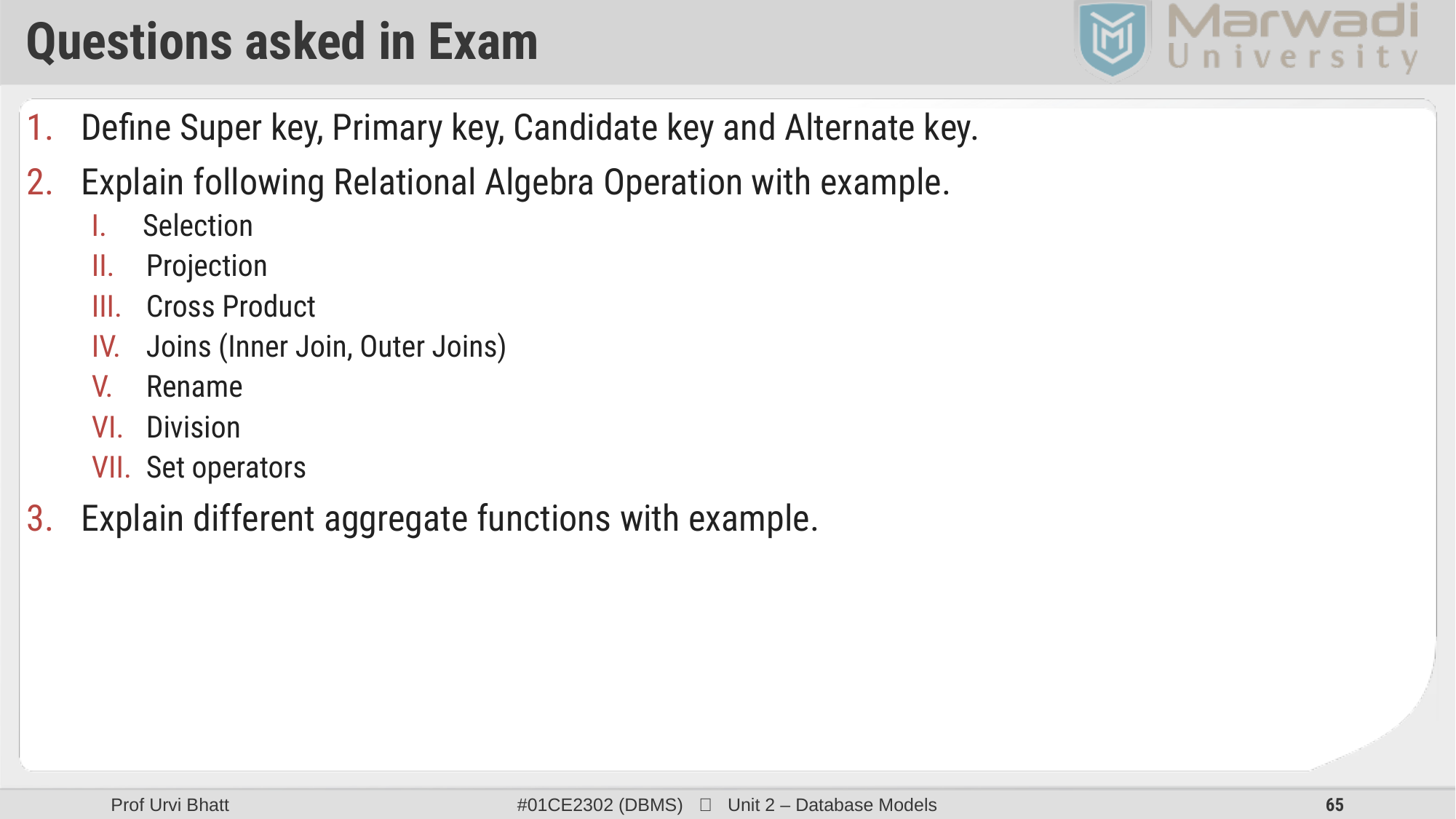

# Questions asked in Exam
Define Super key, Primary key, Candidate key and Alternate key.
Explain following Relational Algebra Operation with example.
Selection
Projection
Cross Product
Joins (Inner Join, Outer Joins)
Rename
Division
Set operators
Explain different aggregate functions with example.